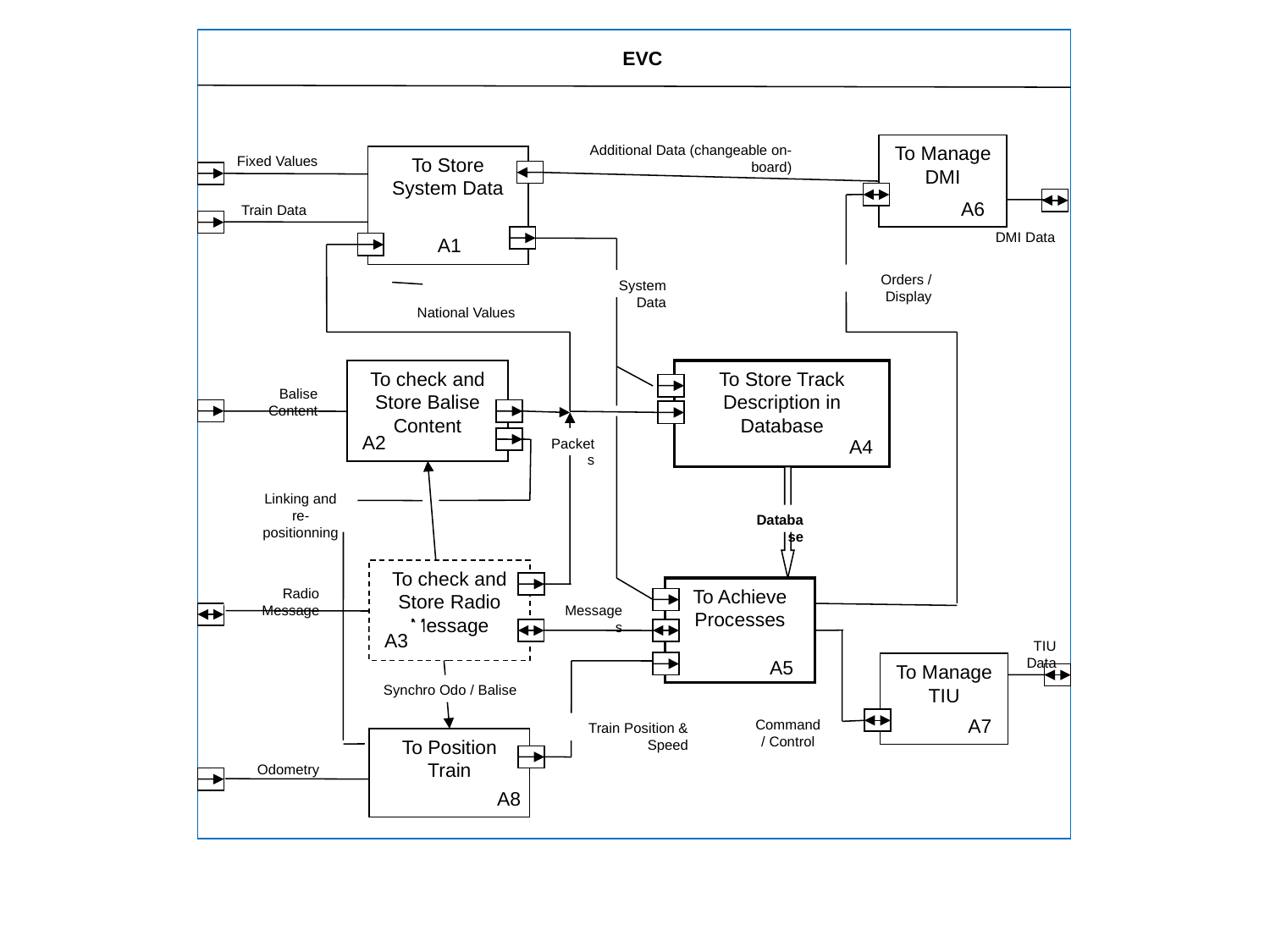

EVC

Additional Data (changeable on-board)
To Manage DMI
Fixed Values
To Store System Data

A6

Train Data

DMI Data
A1

Orders / Display
System Data

National Values

To check and Store Balise Content
To Store Track Description in Database

Balise Content

A2

Packets
A4

Linking and
re-positionning

Database
To check and Store Radio Message

Radio Message

To Achieve Processes

Messages

A3

TIU Data

A5

To Manage TIU

Synchro Odo / Balise
A7
Command / Control

Train Position & Speed

To Position Train

Odometry

A8